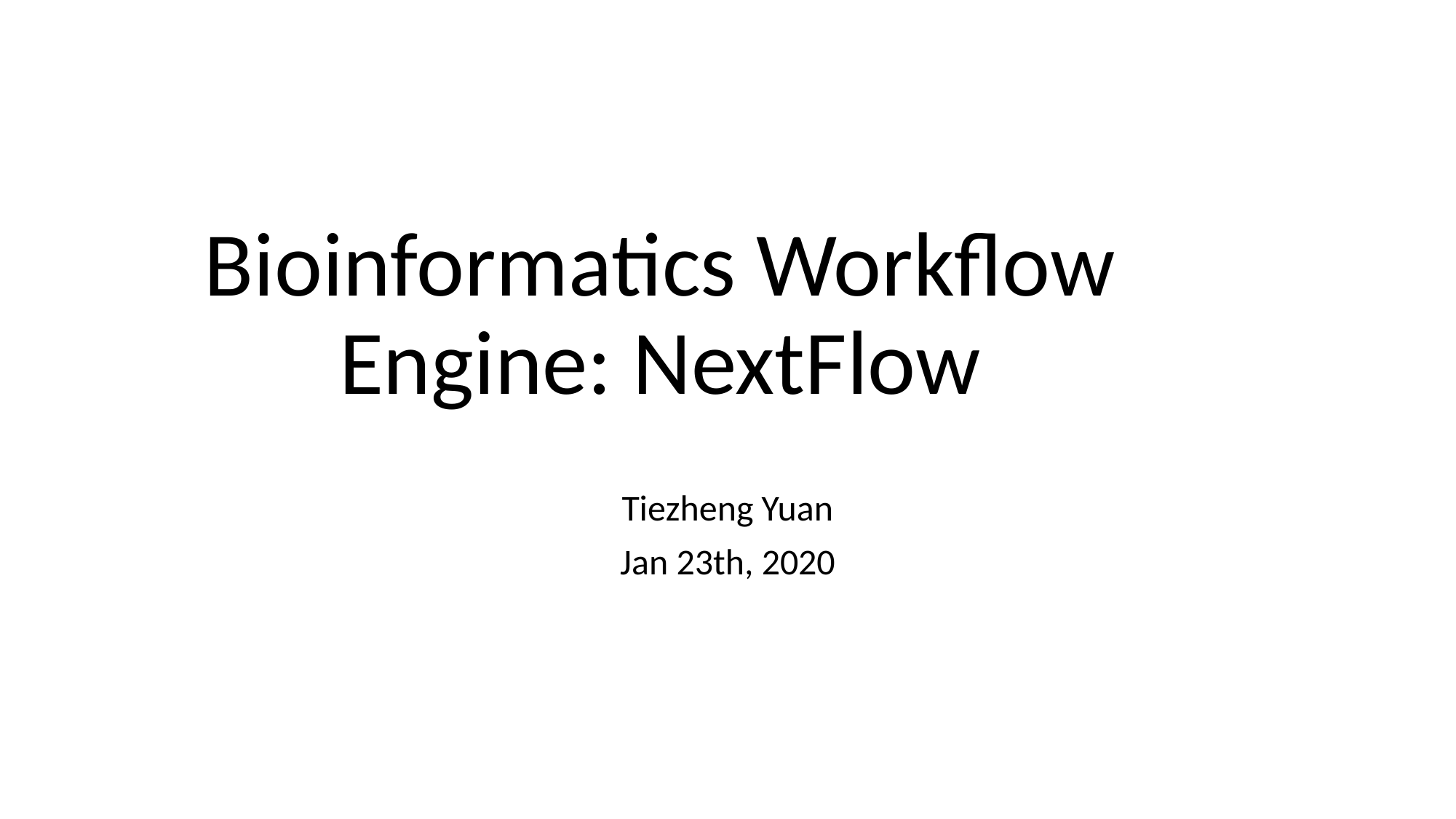

# Bioinformatics Workflow Engine: NextFlow
Tiezheng Yuan
Jan 23th, 2020